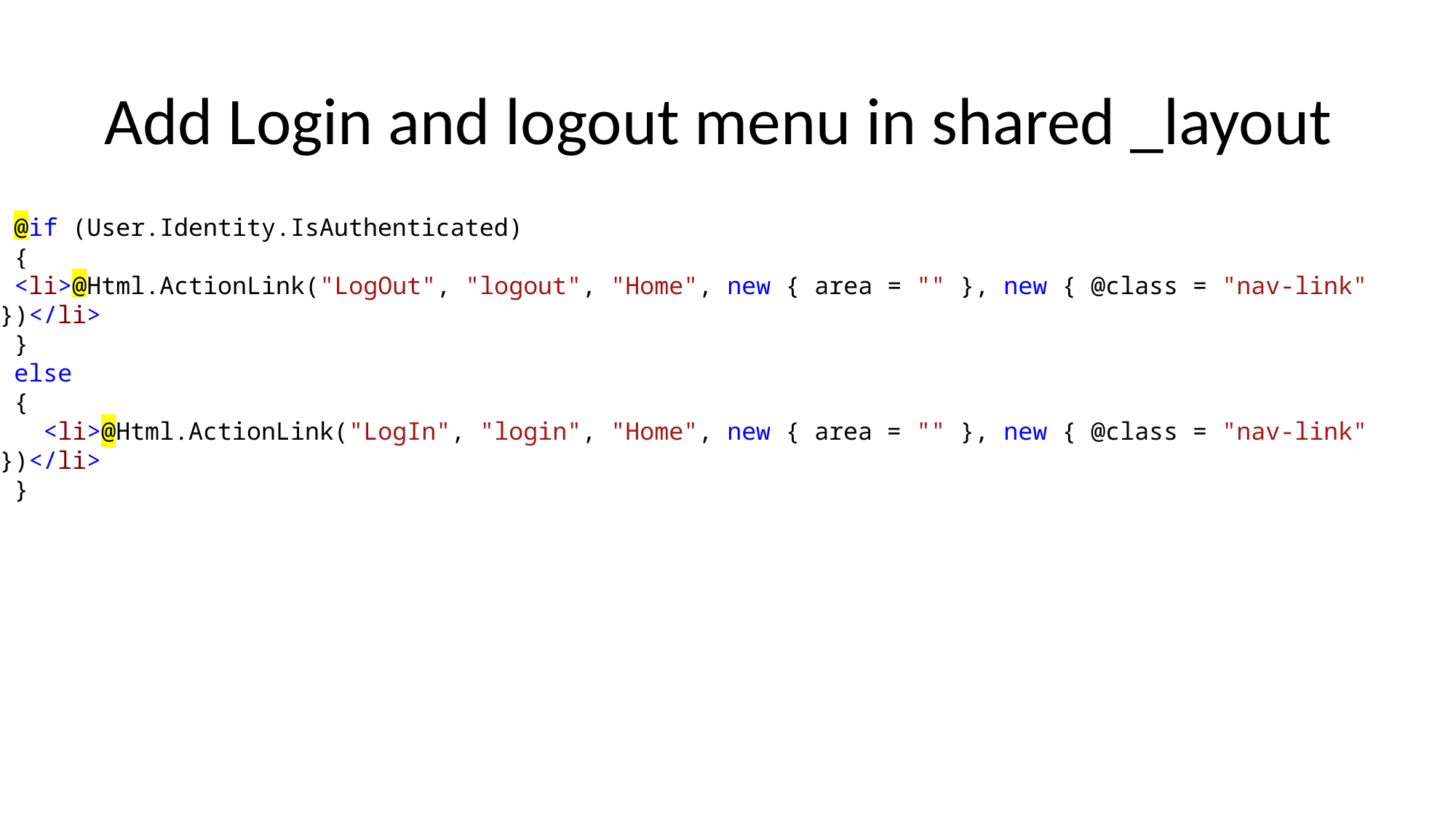

# Add Login and logout menu in shared _layout
 @if (User.Identity.IsAuthenticated)
 {
 <li>@Html.ActionLink("LogOut", "logout", "Home", new { area = "" }, new { @class = "nav-link" })</li>
 }
 else
 {
   <li>@Html.ActionLink("LogIn", "login", "Home", new { area = "" }, new { @class = "nav-link" })</li>
 }